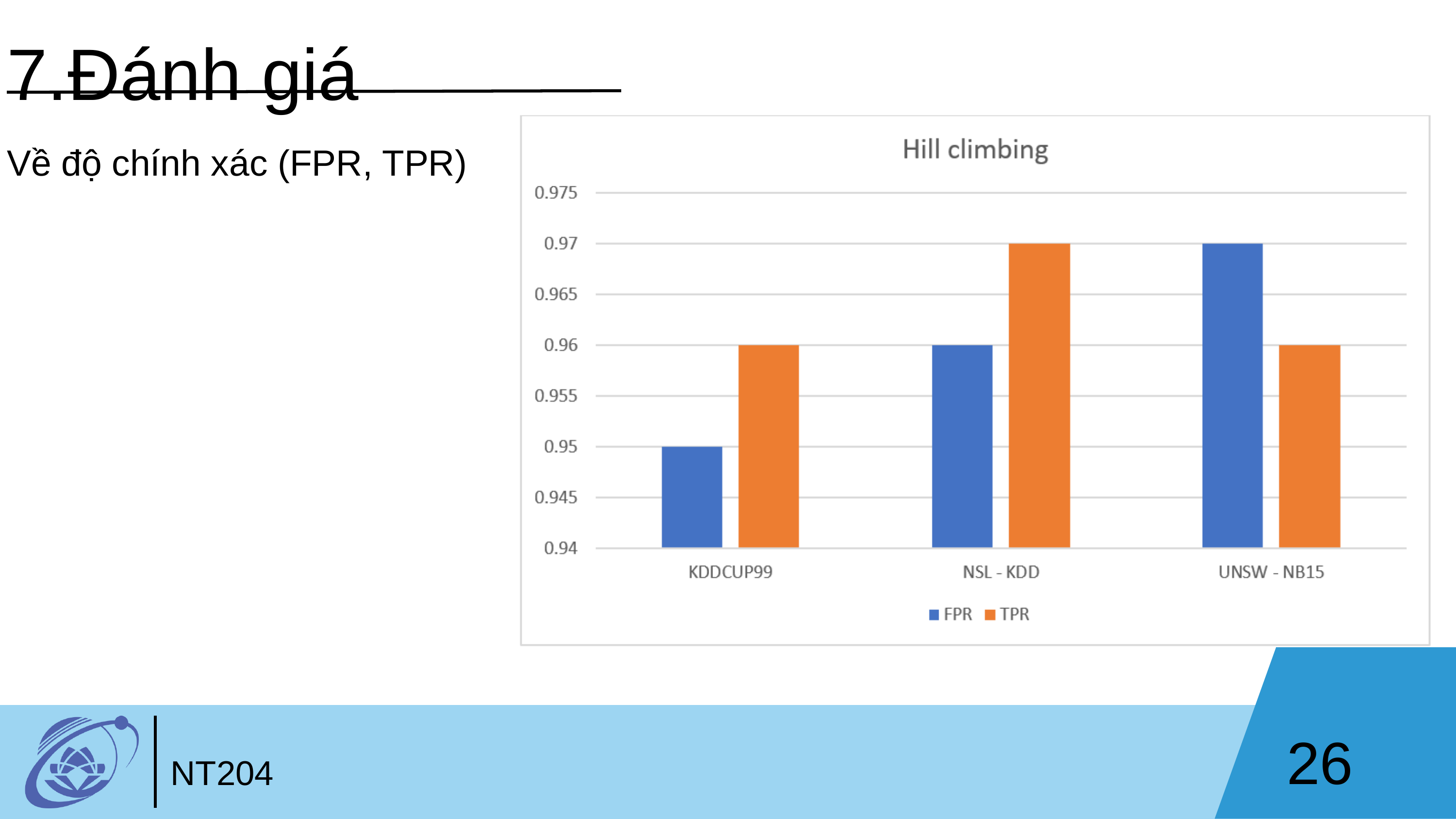

7.Đánh giá

Về độ chính xác (FPR, TPR)

26

NT204